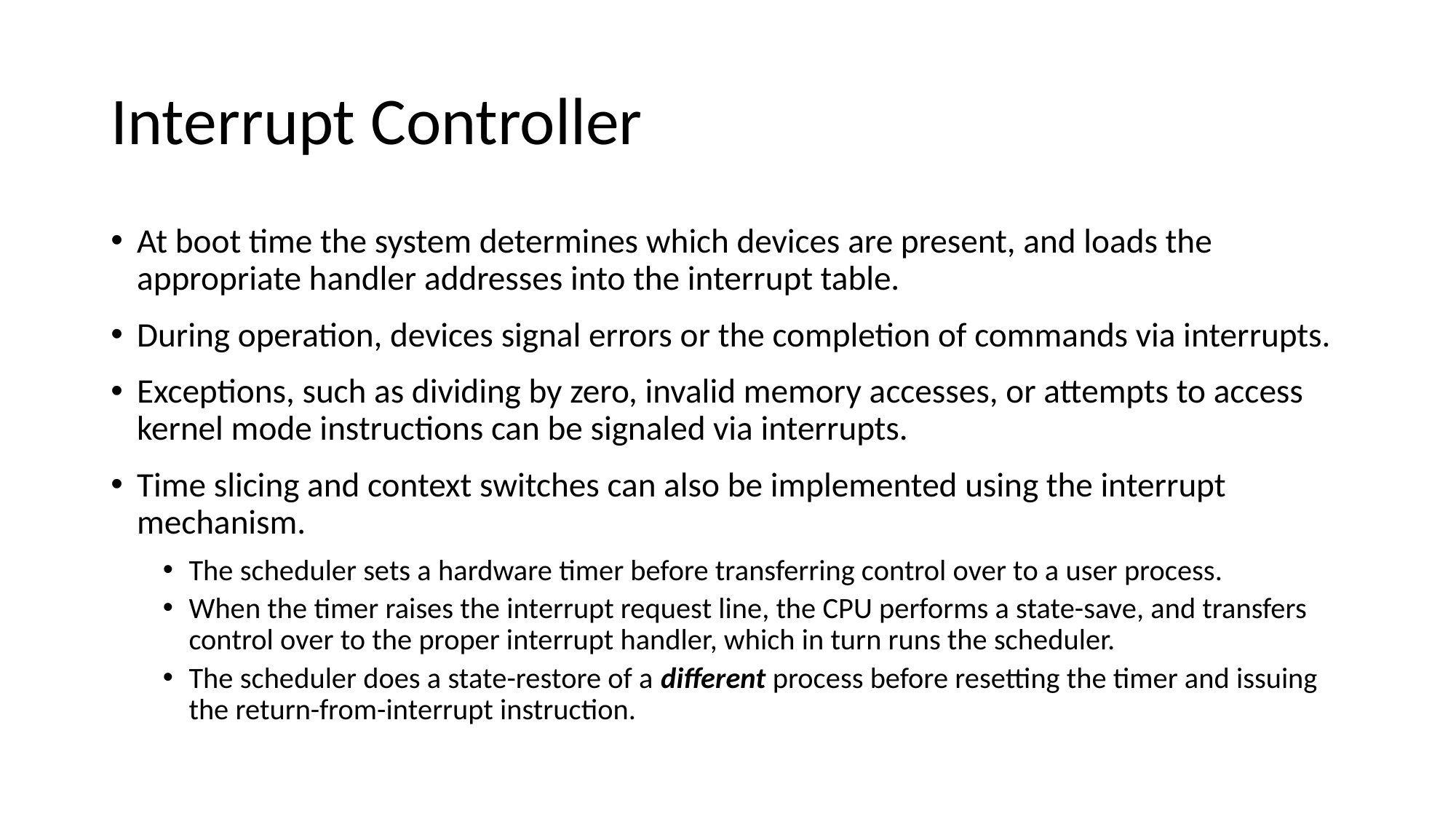

# Interrupt Controller
At boot time the system determines which devices are present, and loads the appropriate handler addresses into the interrupt table.
During operation, devices signal errors or the completion of commands via interrupts.
Exceptions, such as dividing by zero, invalid memory accesses, or attempts to access kernel mode instructions can be signaled via interrupts.
Time slicing and context switches can also be implemented using the interrupt mechanism.
The scheduler sets a hardware timer before transferring control over to a user process.
When the timer raises the interrupt request line, the CPU performs a state-save, and transfers control over to the proper interrupt handler, which in turn runs the scheduler.
The scheduler does a state-restore of a different process before resetting the timer and issuing the return-from-interrupt instruction.